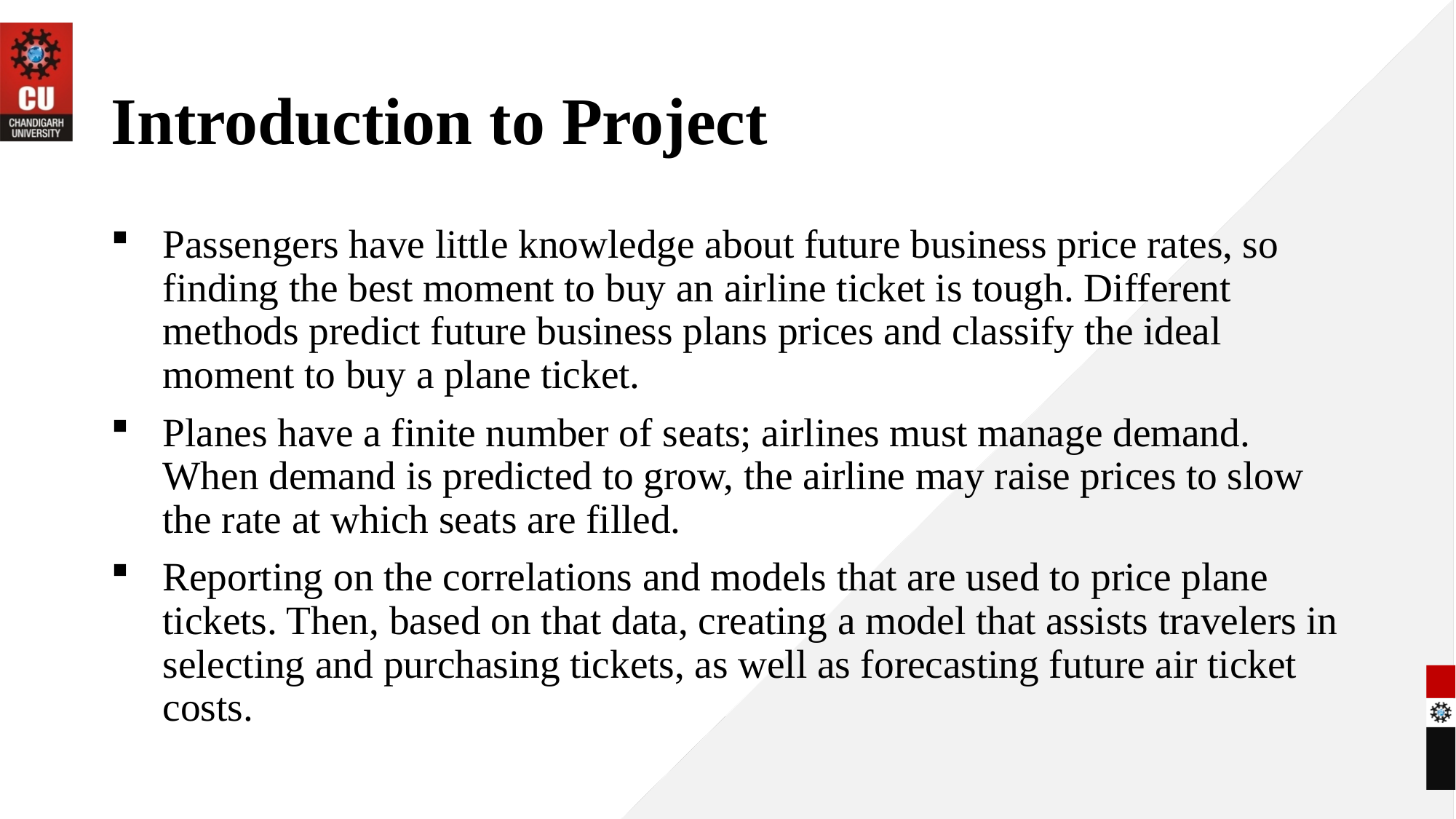

# Introduction to Project
Passengers have little knowledge about future business price rates, so finding the best moment to buy an airline ticket is tough. Different methods predict future business plans prices and classify the ideal moment to buy a plane ticket.
Planes have a finite number of seats; airlines must manage demand. When demand is predicted to grow, the airline may raise prices to slow the rate at which seats are filled.
Reporting on the correlations and models that are used to price plane tickets. Then, based on that data, creating a model that assists travelers in selecting and purchasing tickets, as well as forecasting future air ticket costs.
3